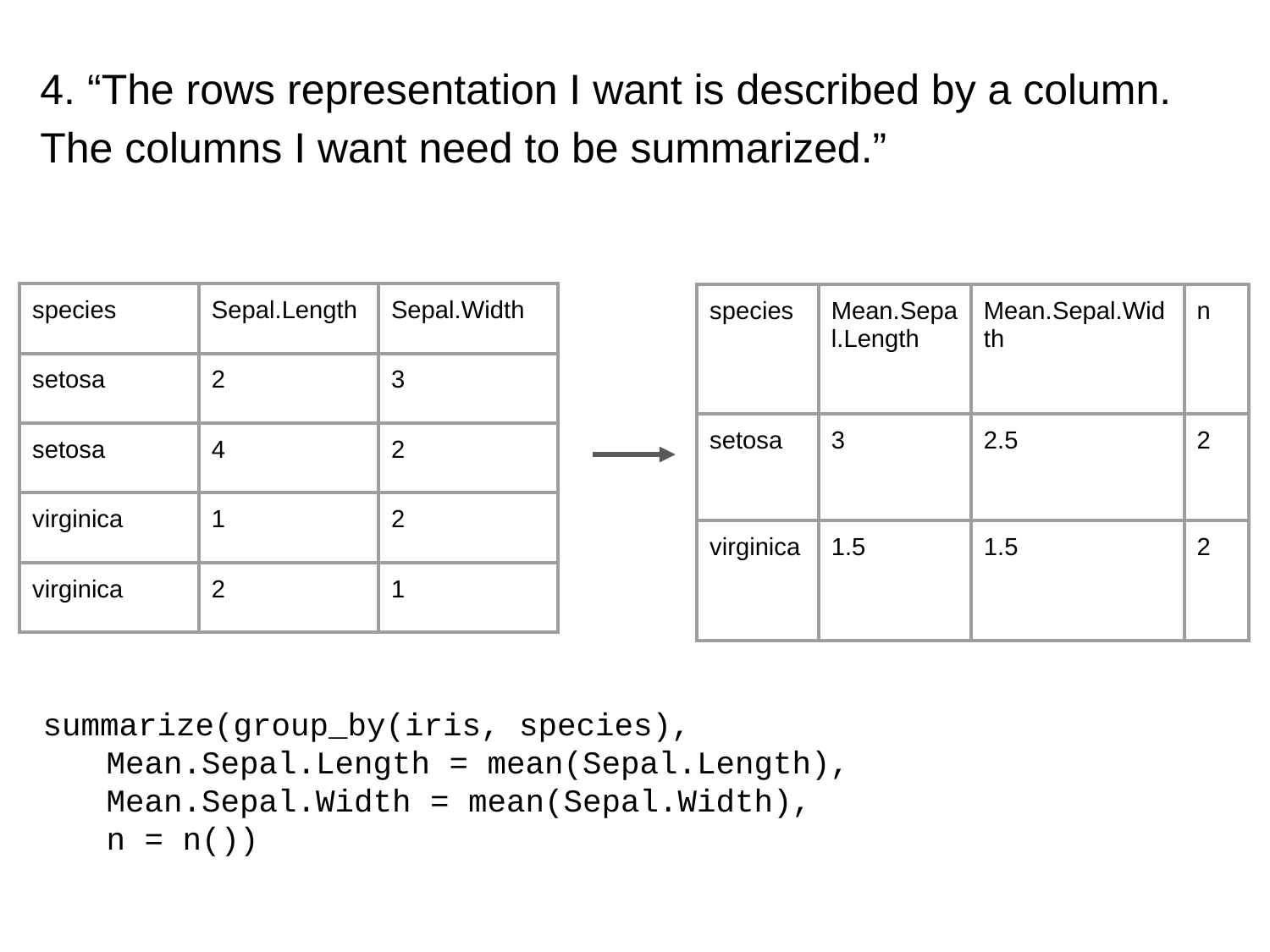

# 4. “The rows representation I want is described by a column. The columns I want need to be summarized.”

| species | Sepal.Length | Sepal.Width |
| --- | --- | --- |
| setosa | 2 | 3 |
| setosa | 4 | 2 |
| virginica | 1 | 2 |
| virginica | 2 | 1 |
| species | Mean.Sepal.Length | Mean.Sepal.Width | n |
| --- | --- | --- | --- |
| setosa | 3 | 2.5 | 2 |
| virginica | 1.5 | 1.5 | 2 |
summarize(group_by(iris, species),
Mean.Sepal.Length = mean(Sepal.Length),
Mean.Sepal.Width = mean(Sepal.Width),
n = n())